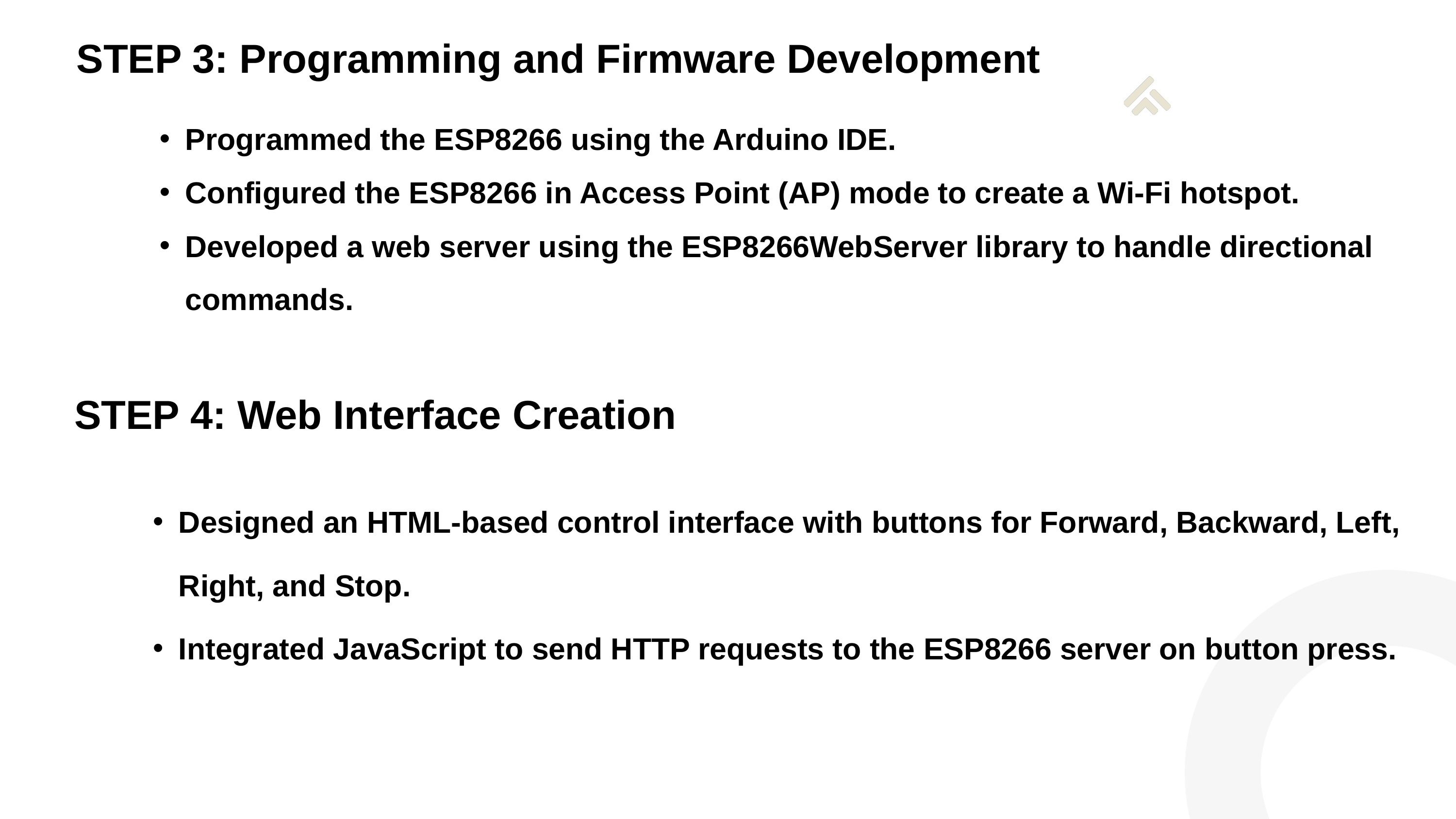

STEP 3: Programming and Firmware Development

STATISTIC

Thynk Unlimited
Programmed the ESP8266 using the Arduino IDE.
Configured the ESP8266 in Access Point (AP) mode to create a Wi-Fi hotspot.
Developed a web server using the ESP8266WebServer library to handle directional commands.
STEP 4: Web Interface Creation
Designed an HTML-based control interface with buttons for Forward, Backward, Left, Right, and Stop.
Integrated JavaScript to send HTTP requests to the ESP8266 server on button press.